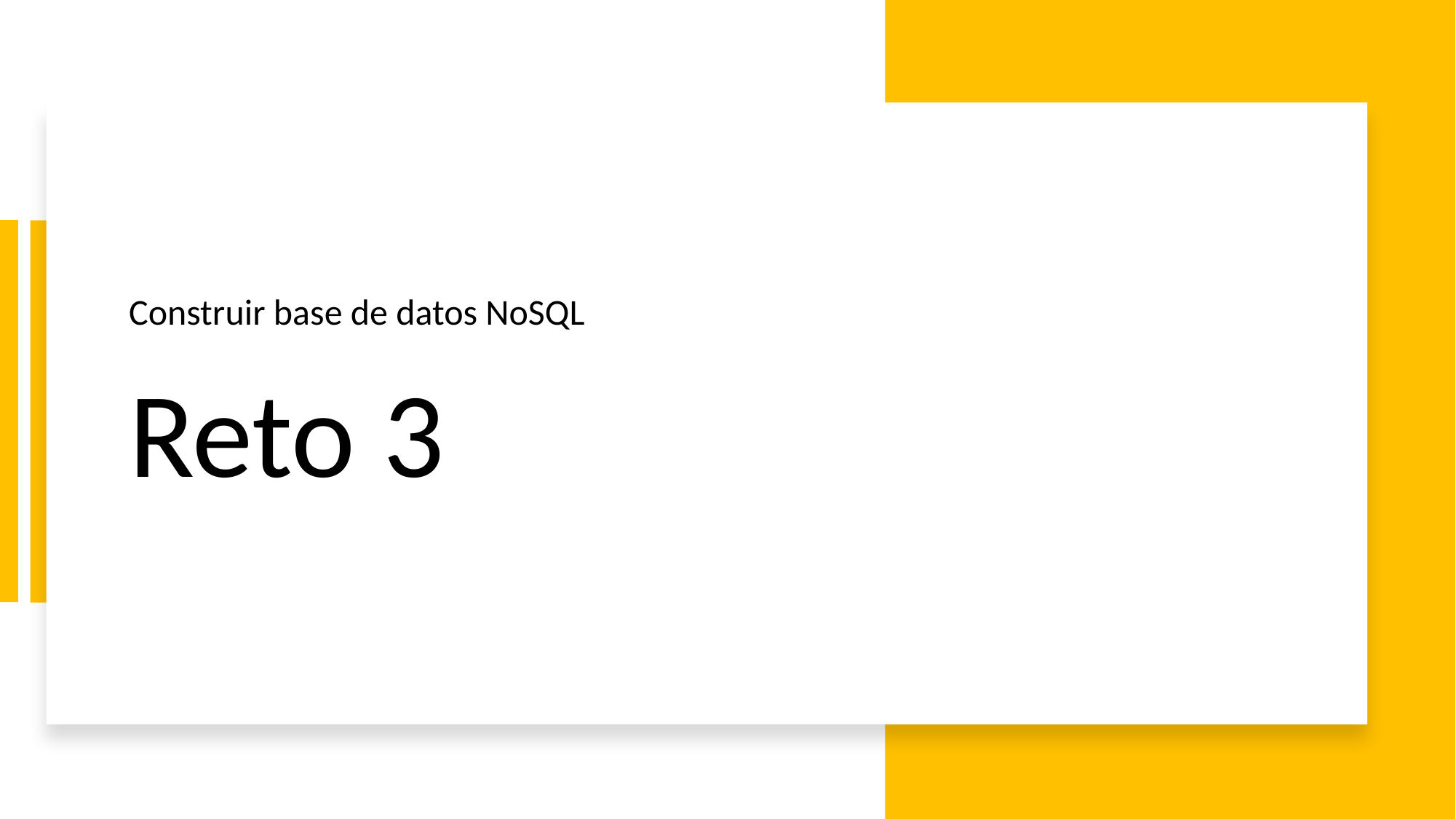

Construir base de datos NoSQL
# Reto 3